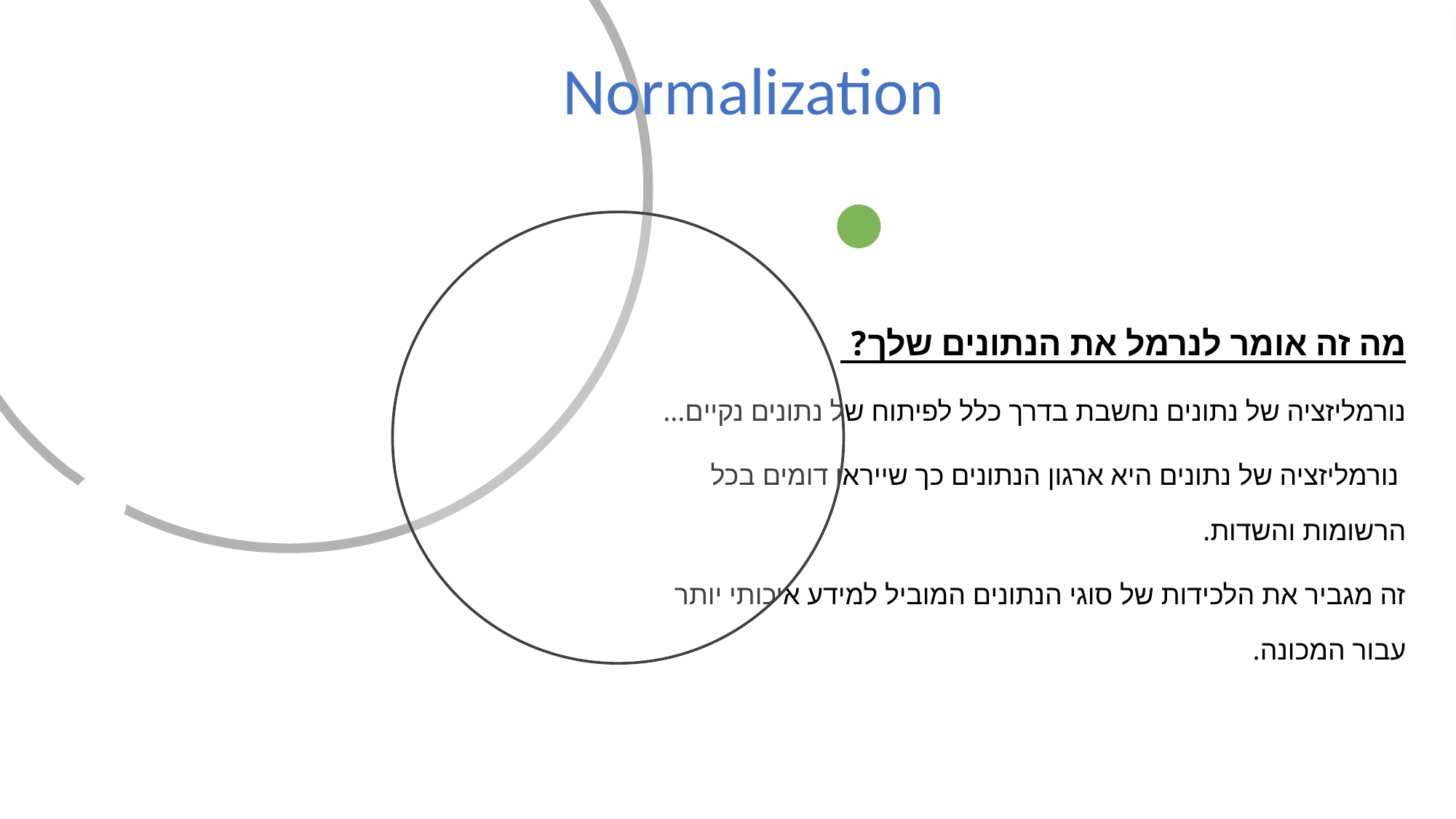

Normalization

מה זה אומר לנרמל את הנתונים שלך?
נורמליזציה של נתונים נחשבת בדרך כלל לפיתוח של נתונים נקיים...
 נורמליזציה של נתונים היא ארגון הנתונים כך שייראו דומים בכל הרשומות והשדות.
זה מגביר את הלכידות של סוגי הנתונים המוביל למידע איכותי יותר עבור המכונה.